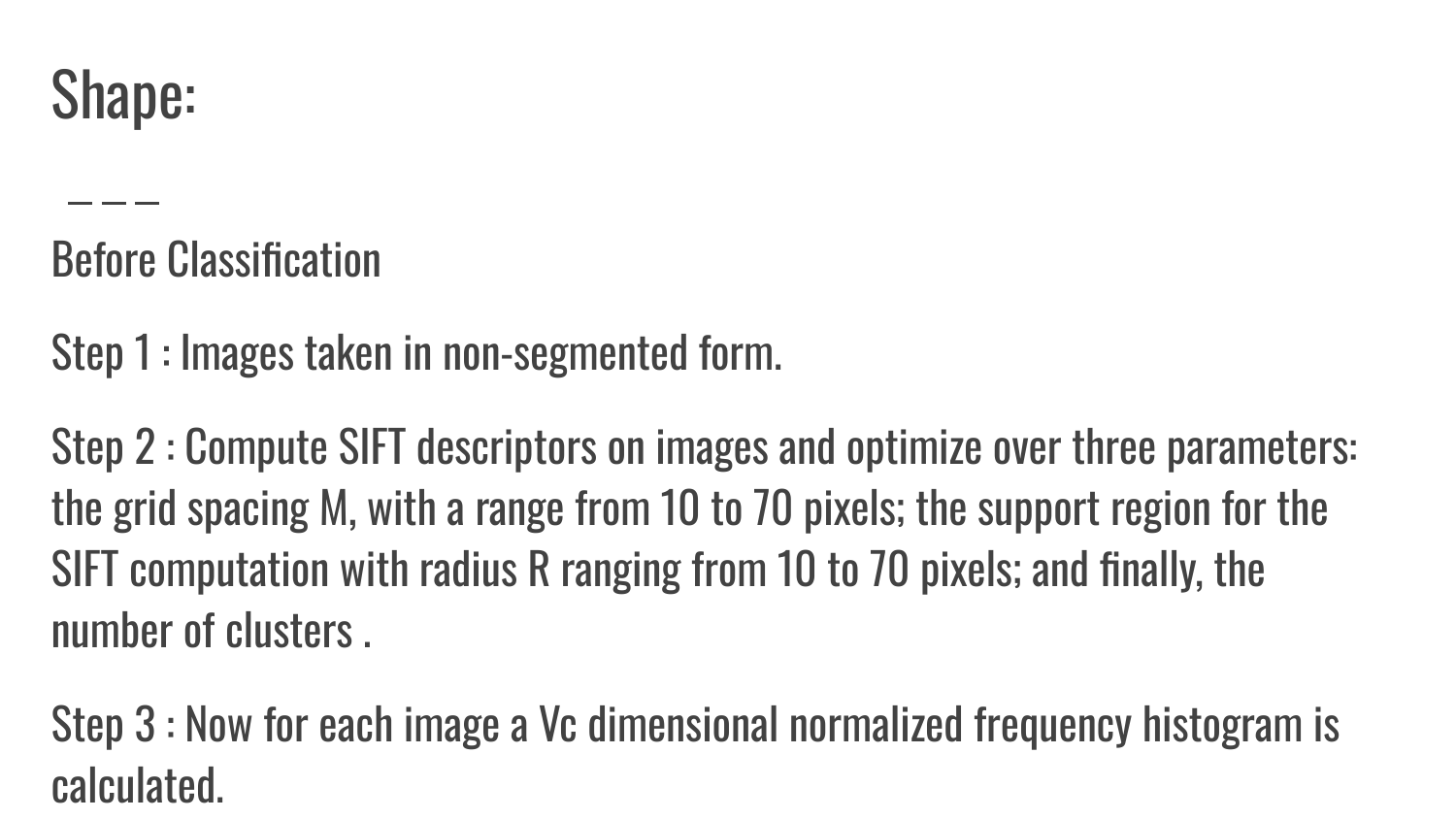

# Shape:
Before Classification
Step 1 : Images taken in non-segmented form.
Step 2 : Compute SIFT descriptors on images and optimize over three parameters: the grid spacing M, with a range from 10 to 70 pixels; the support region for the SIFT computation with radius R ranging from 10 to 70 pixels; and finally, the number of clusters .
Step 3 : Now for each image a Vc dimensional normalized frequency histogram is calculated.